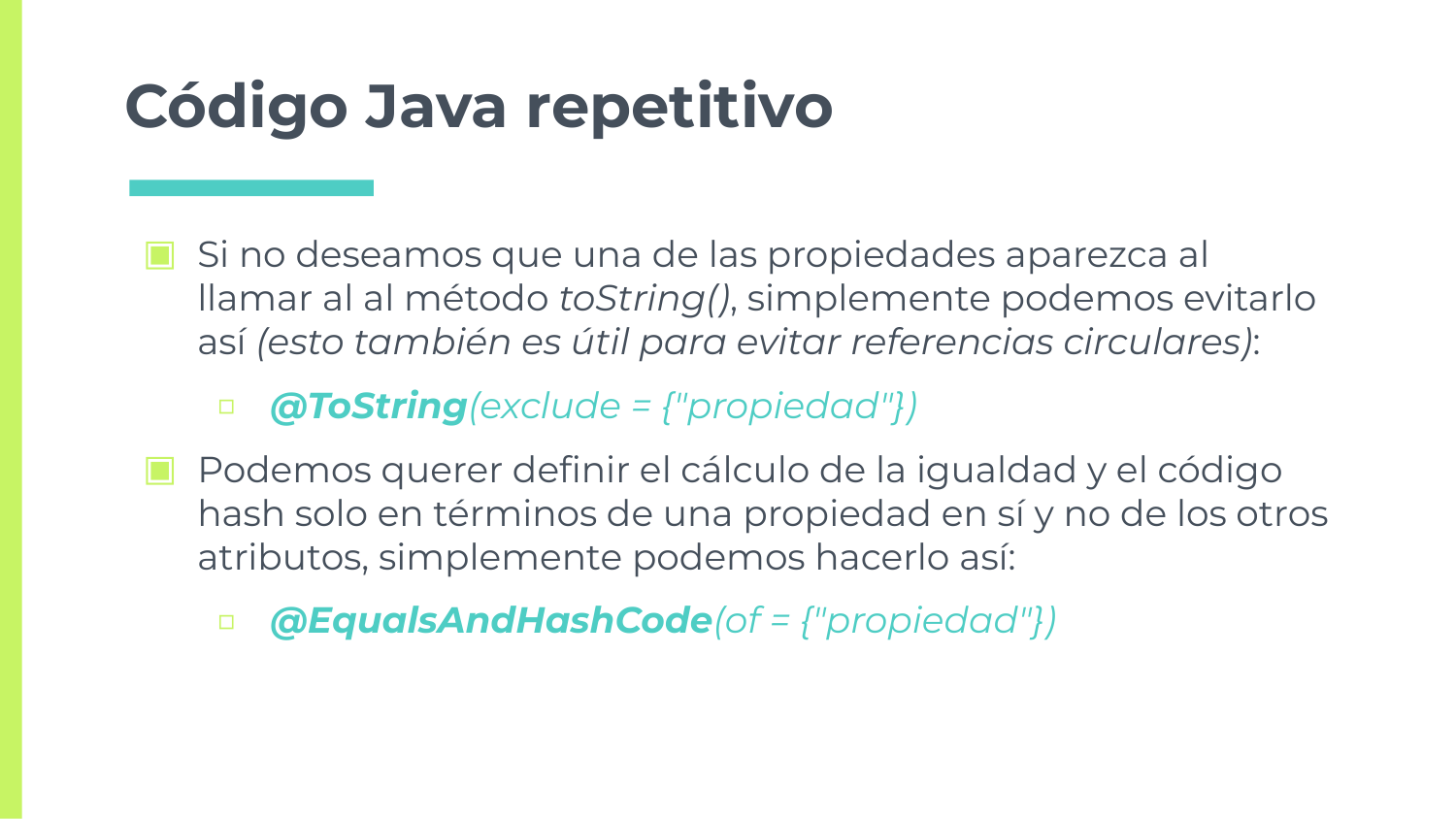

# Código Java repetitivo
Si no deseamos que una de las propiedades aparezca al llamar al al método toString(), simplemente podemos evitarlo así (esto también es útil para evitar referencias circulares):
@ToString(exclude = {"propiedad"})
Podemos querer definir el cálculo de la igualdad y el código hash solo en términos de una propiedad en sí y no de los otros atributos, simplemente podemos hacerlo así:
@EqualsAndHashCode(of = {"propiedad"})